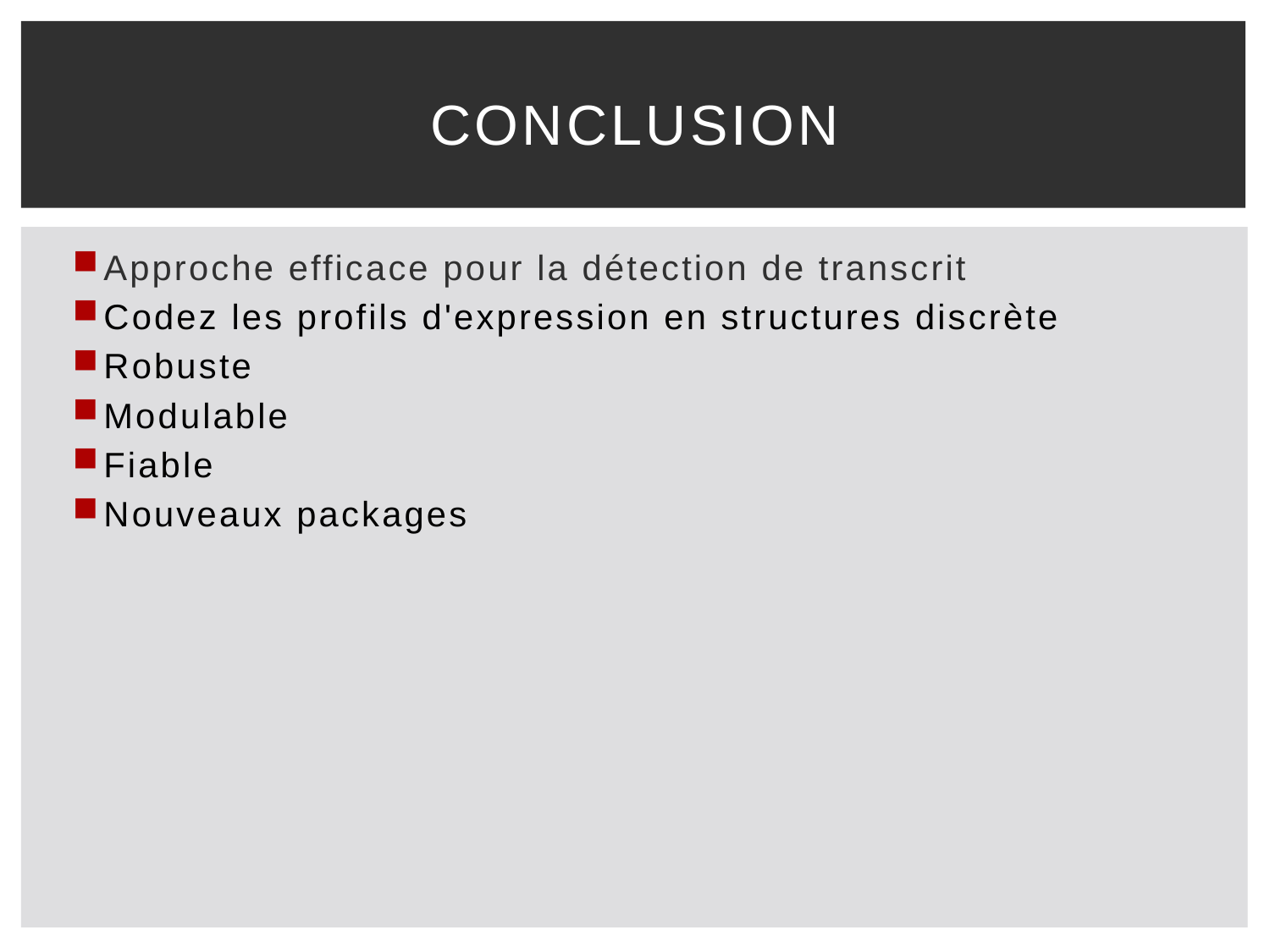

# Conclusion
Approche efficace pour la détection de transcrit
Codez les profils d'expression en structures discrète
Robuste
Modulable
Fiable
Nouveaux packages